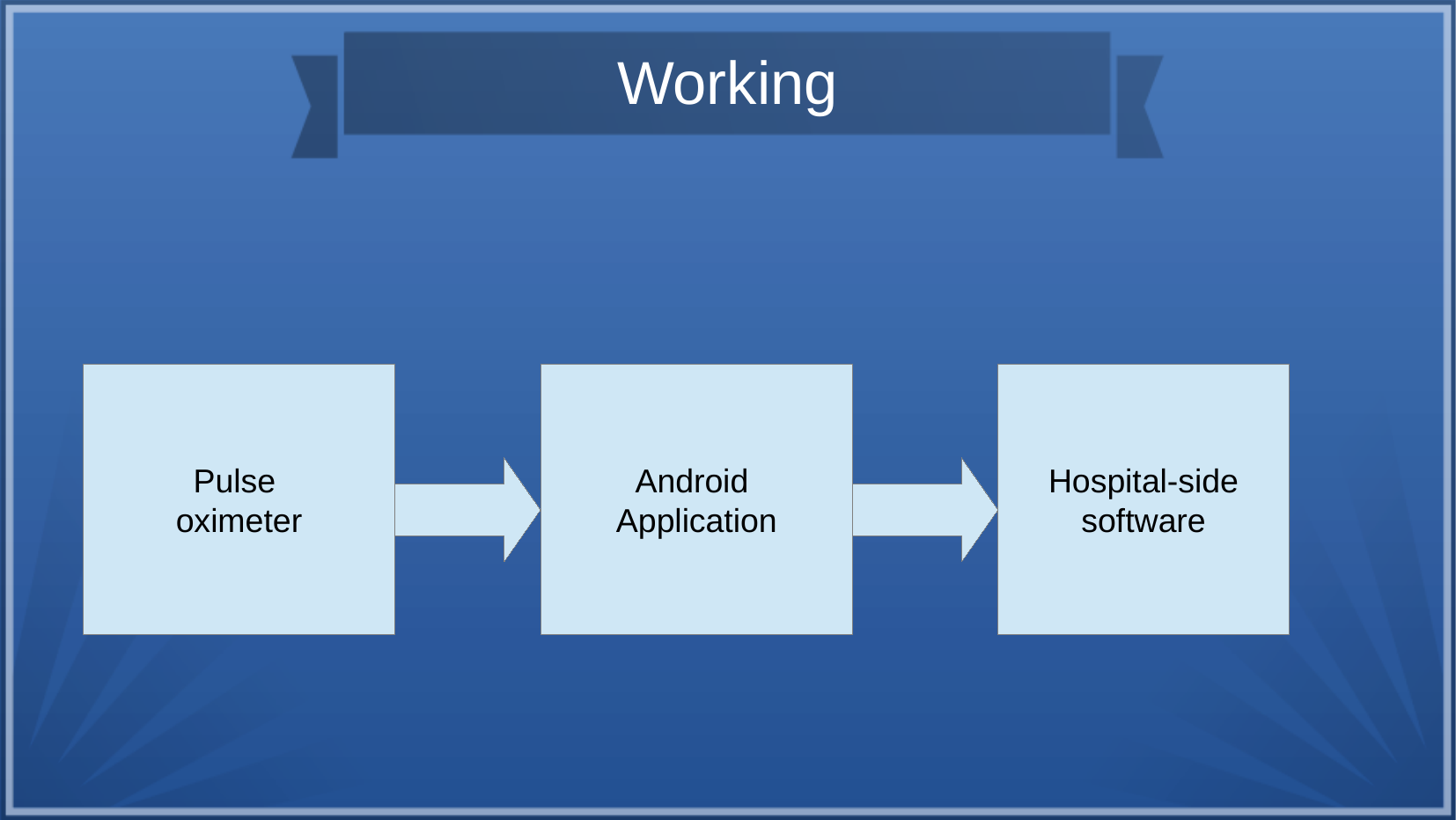

Working
Pulse
oximeter
Android
Application
Hospital-side
software